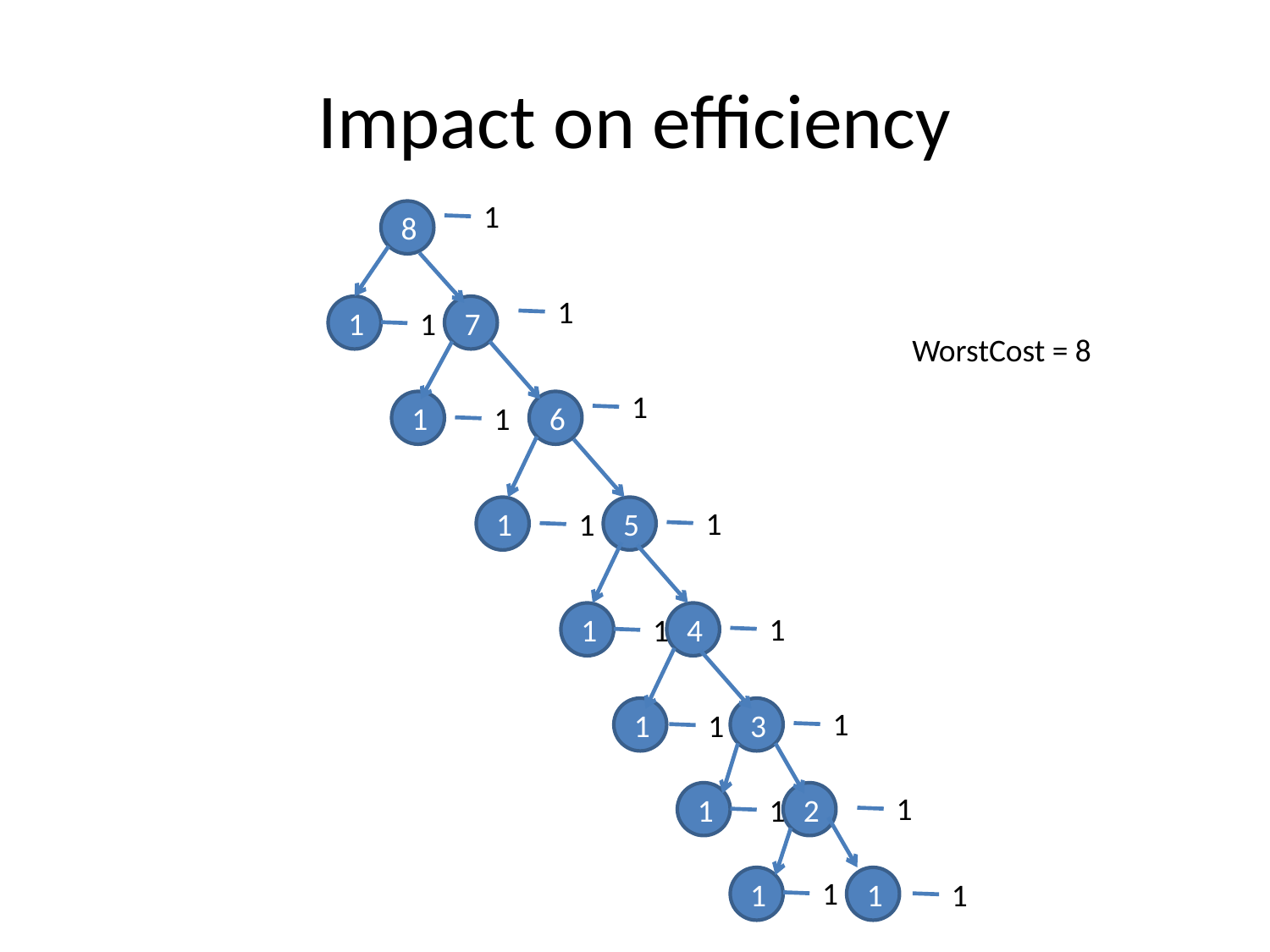

# Impact on efficiency
1
8
1
1
7
1
1
1
6
1
1
5
1
1
1
4
1
1
1
3
1
1
1
2
1
1
1
1
1
1
WorstCost = 8